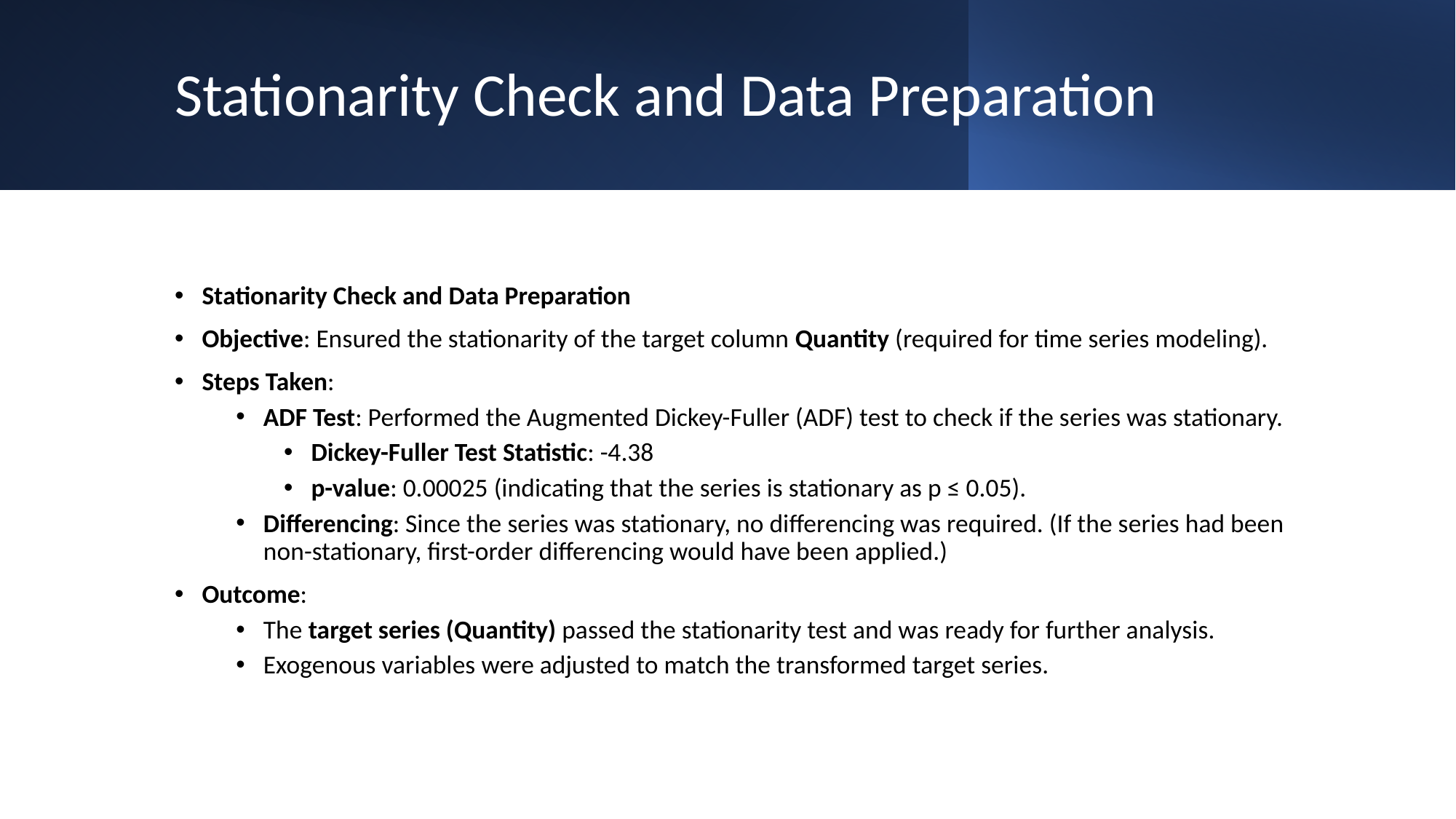

# Stationarity Check and Data Preparation
Stationarity Check and Data Preparation
Objective: Ensured the stationarity of the target column Quantity (required for time series modeling).
Steps Taken:
ADF Test: Performed the Augmented Dickey-Fuller (ADF) test to check if the series was stationary.
Dickey-Fuller Test Statistic: -4.38
p-value: 0.00025 (indicating that the series is stationary as p ≤ 0.05).
Differencing: Since the series was stationary, no differencing was required. (If the series had been non-stationary, first-order differencing would have been applied.)
Outcome:
The target series (Quantity) passed the stationarity test and was ready for further analysis.
Exogenous variables were adjusted to match the transformed target series.